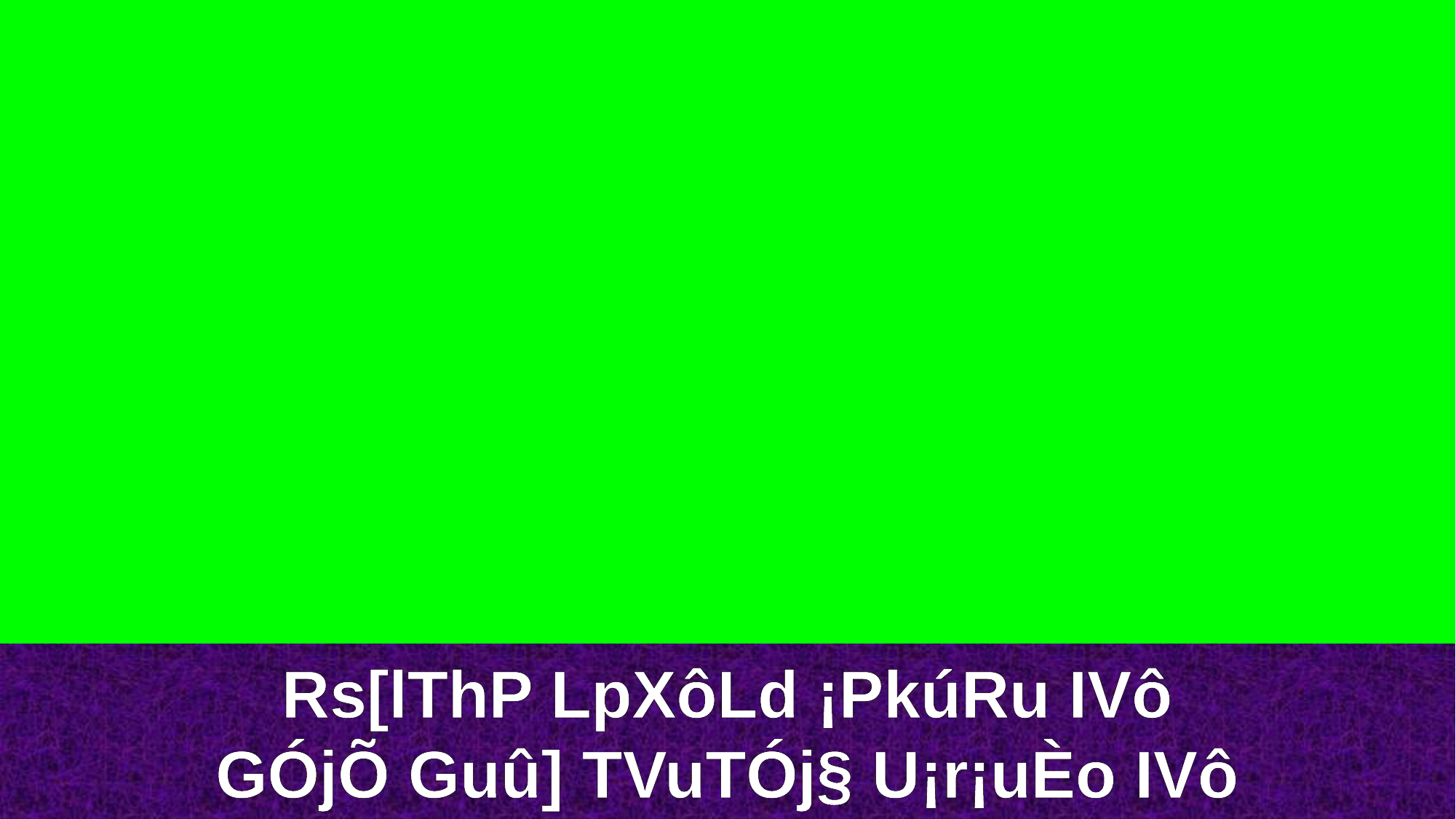

Rs[lThP LpXôLd ¡PkúRu IVô
GÓjÕ Guû] TVuTÓj§ U¡r¡uÈo IVô